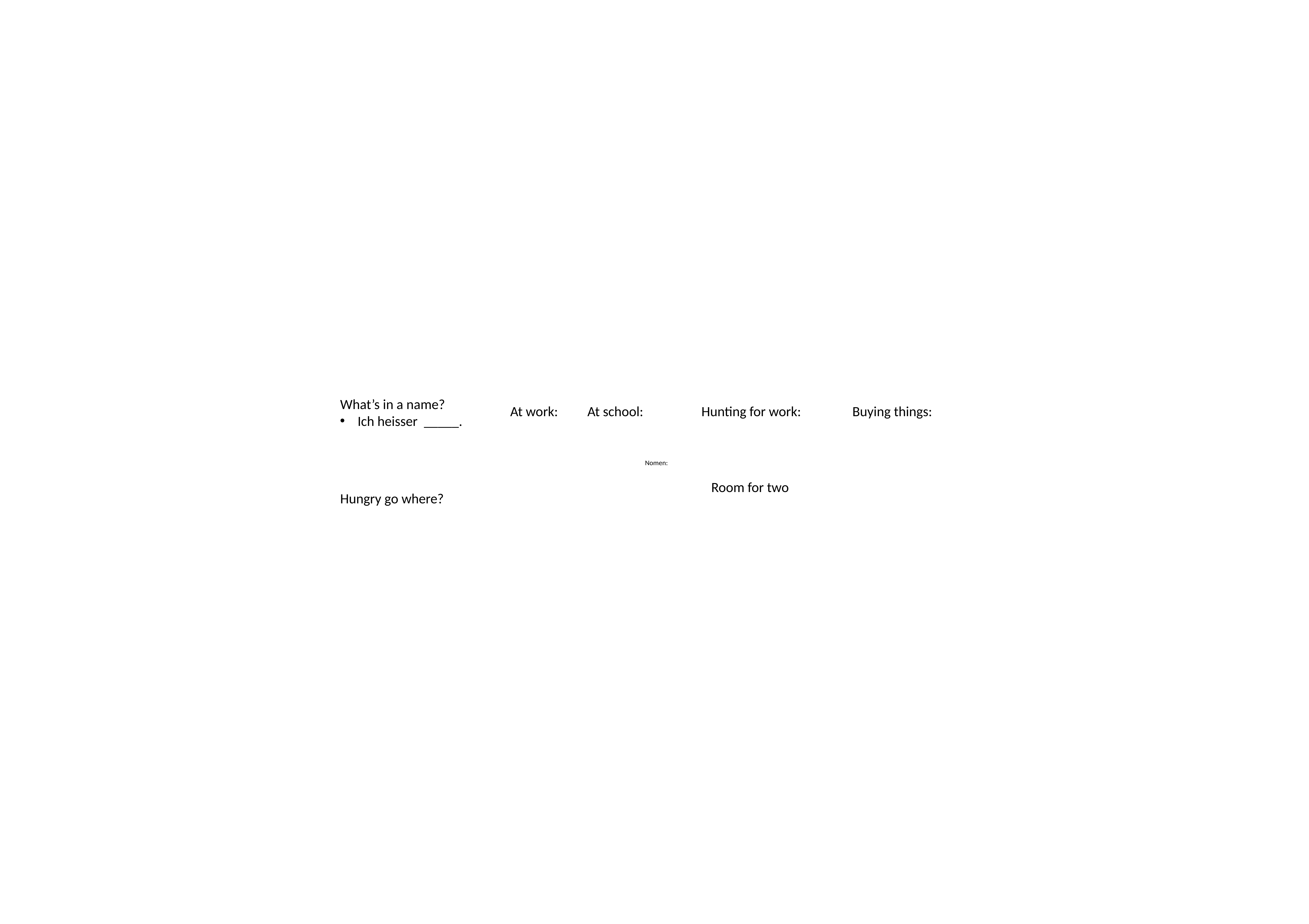

#

What’s in a name?
Ich heisser  _____.

Hunting for work:
Buying things:
At work:
At school:
Nomen:
Room for two
Hungry go where?